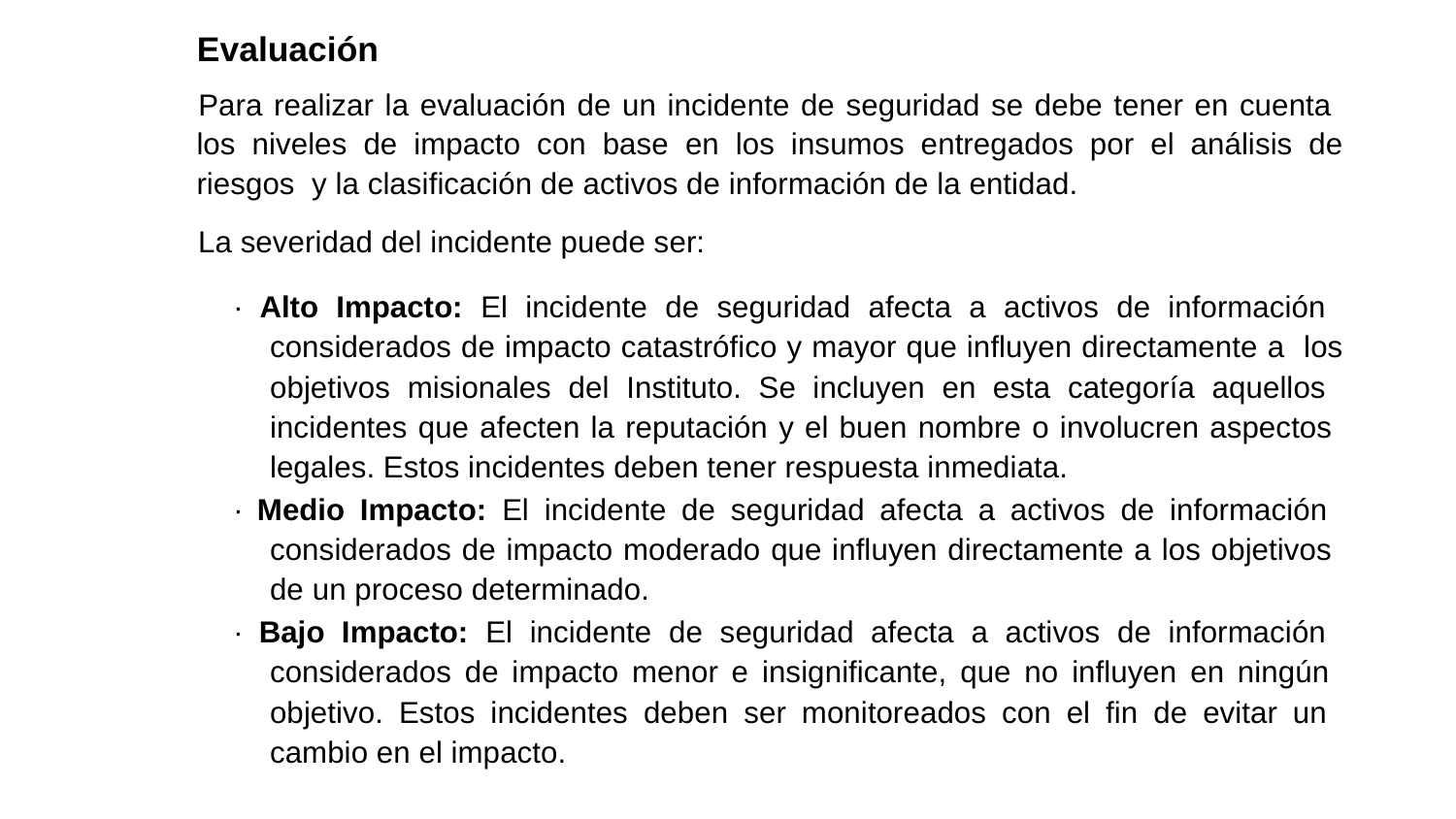

Evaluación
Para realizar la evaluación de un incidente de seguridad se debe tener en cuenta  los niveles de impacto con base en los insumos entregados por el análisis de riesgos  y la clasificación de activos de información de la entidad.
La severidad del incidente puede ser:
∙ Alto Impacto: El incidente de seguridad afecta a activos de información  considerados de impacto catastrófico y mayor que influyen directamente a  los objetivos misionales del Instituto. Se incluyen en esta categoría aquellos  incidentes que afecten la reputación y el buen nombre o involucren aspectos  legales. Estos incidentes deben tener respuesta inmediata.
∙ Medio Impacto: El incidente de seguridad afecta a activos de información  considerados de impacto moderado que influyen directamente a los objetivos  de un proceso determinado.
∙ Bajo Impacto: El incidente de seguridad afecta a activos de información  considerados de impacto menor e insignificante, que no influyen en ningún  objetivo. Estos incidentes deben ser monitoreados con el fin de evitar un  cambio en el impacto.
#